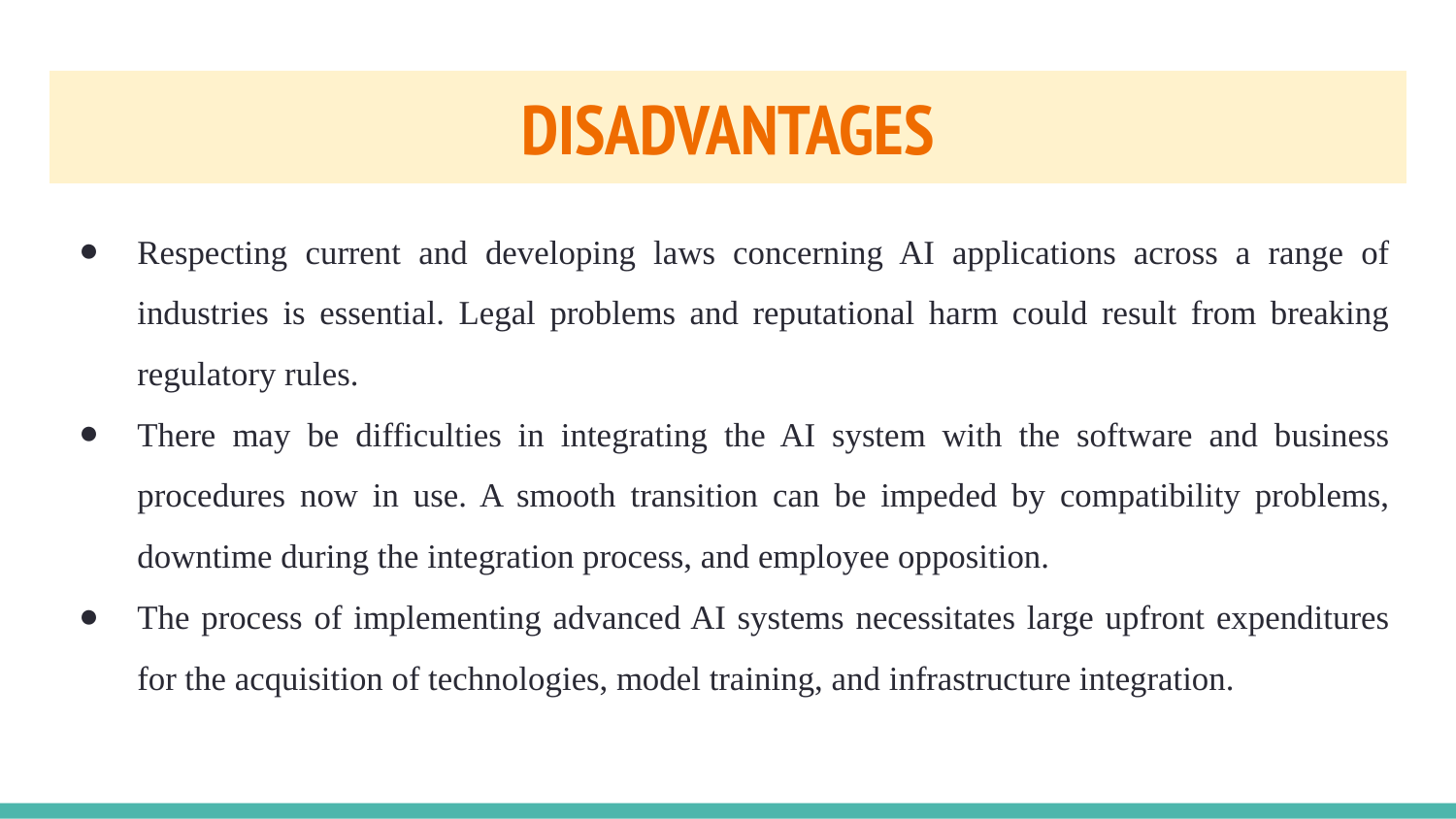

# DISADVANTAGES
Respecting current and developing laws concerning AI applications across a range of industries is essential. Legal problems and reputational harm could result from breaking regulatory rules.
There may be difficulties in integrating the AI system with the software and business procedures now in use. A smooth transition can be impeded by compatibility problems, downtime during the integration process, and employee opposition.
The process of implementing advanced AI systems necessitates large upfront expenditures for the acquisition of technologies, model training, and infrastructure integration.